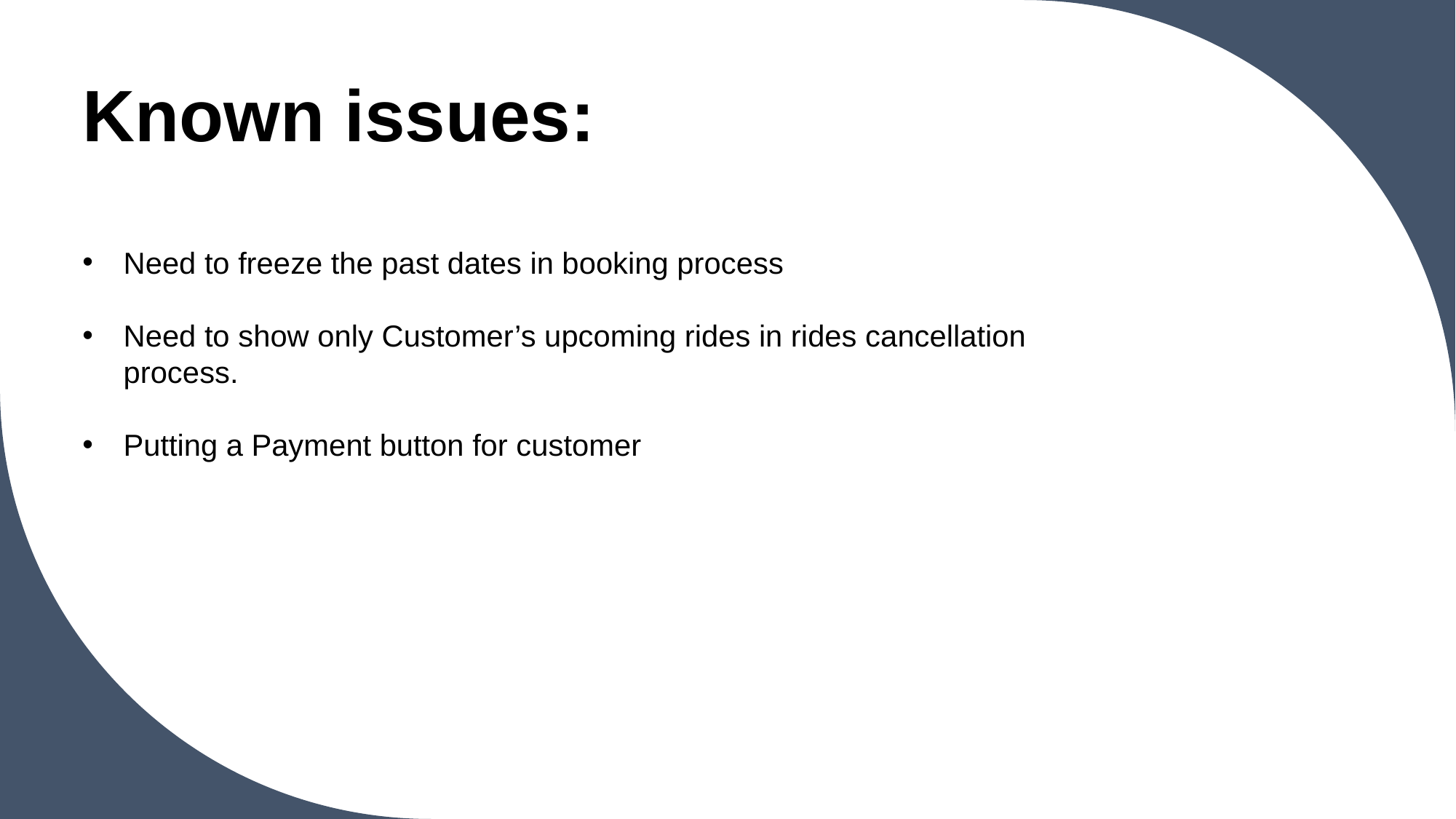

Known issues:

Need to freeze the past dates in booking process

Need to show only Customer’s upcoming rides in rides cancellation process.

Putting a Payment button for customer